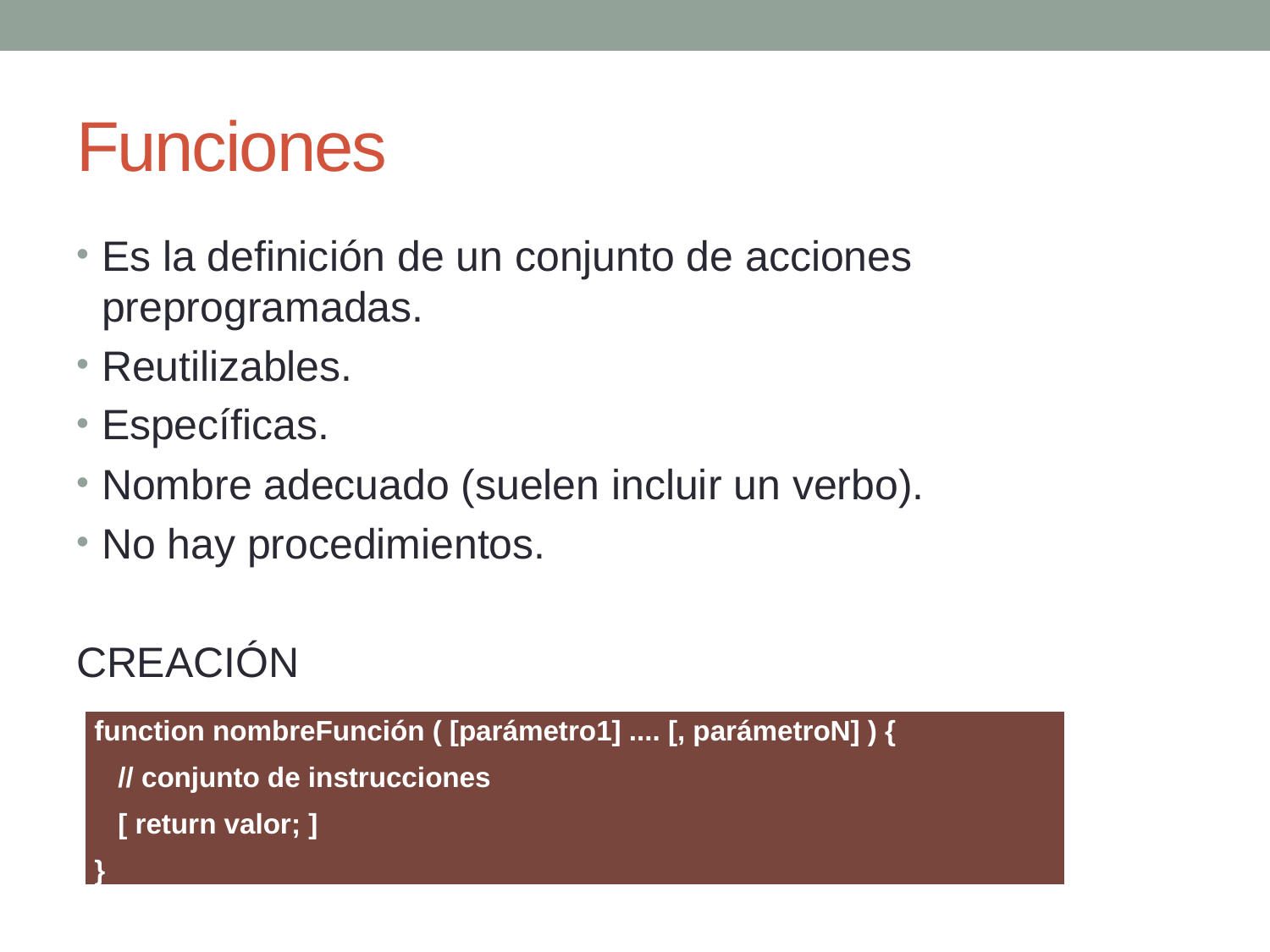

# Funciones
Es la definición de un conjunto de acciones preprogramadas.
Reutilizables.
Específicas.
Nombre adecuado (suelen incluir un verbo).
No hay procedimientos.

CREACIÓN

| function nombreFunción ( [parámetro1] .... [, parámetroN] ) { // conjunto de instrucciones [ return valor; ] } |
| --- |